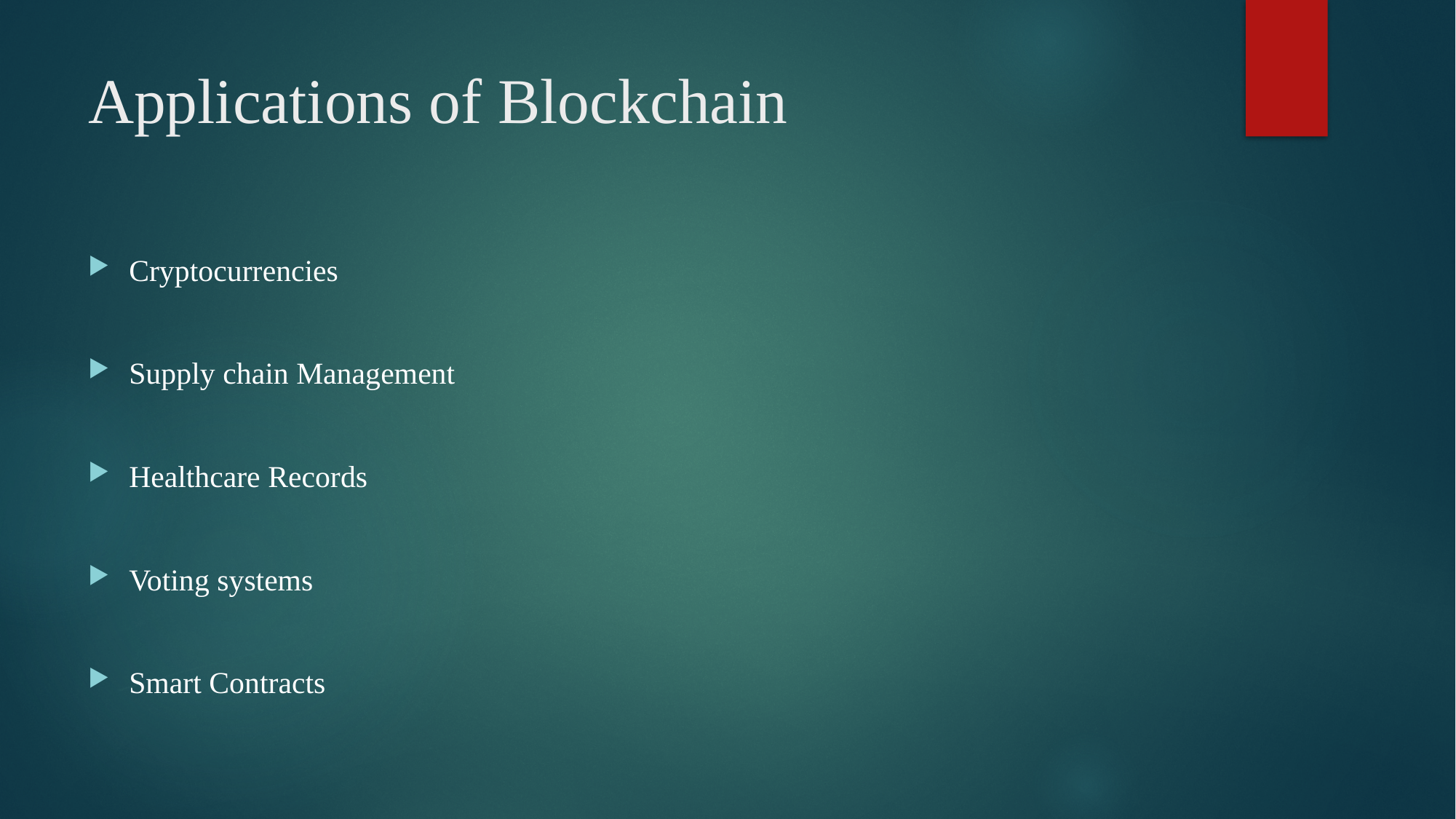

# Applications of Blockchain
Cryptocurrencies

Supply chain Management

Healthcare Records

Voting systems

Smart Contracts